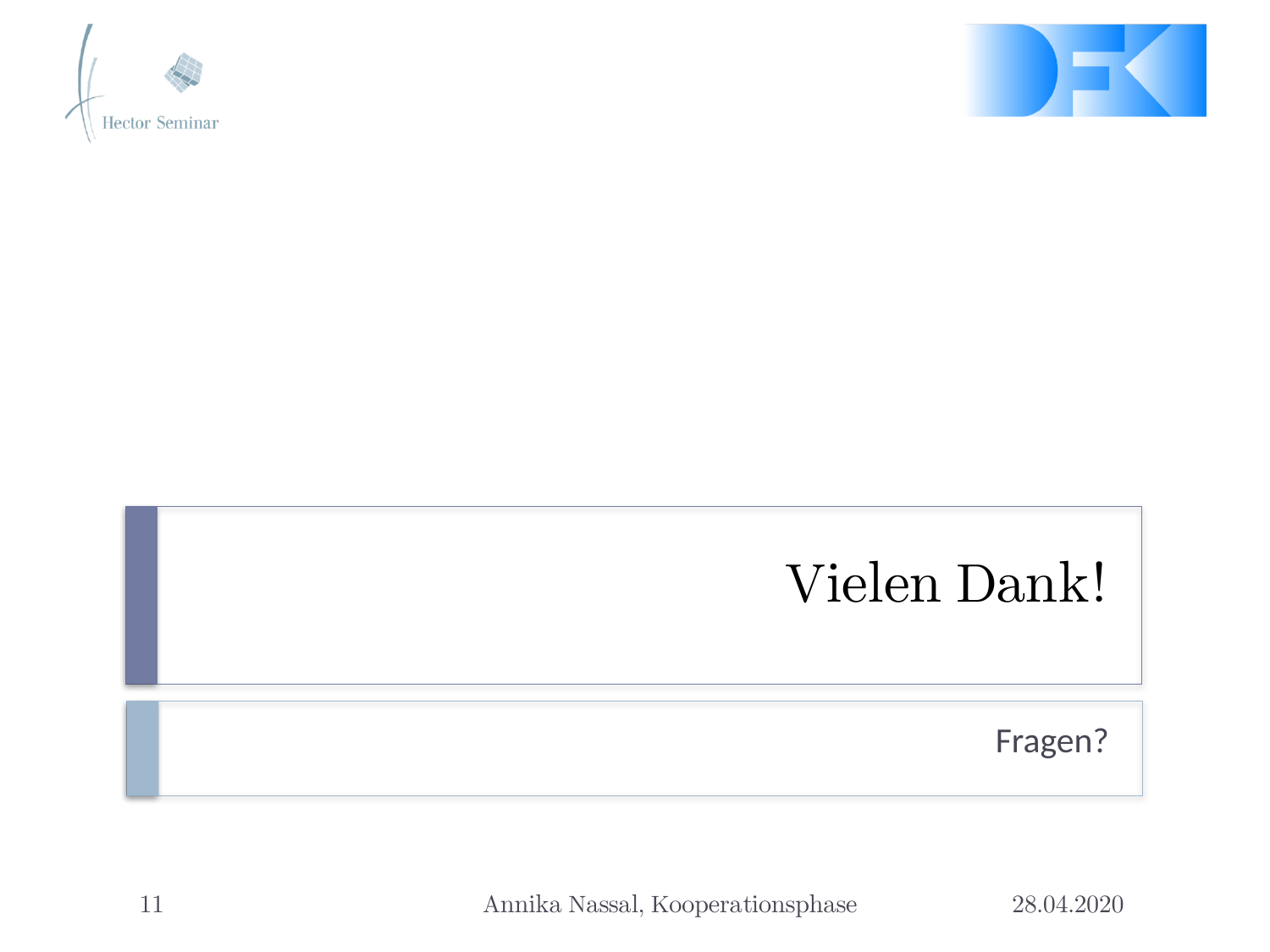

# Vielen Dank!
Fragen?
11
28.04.2020
Annika Nassal, Kooperationsphase